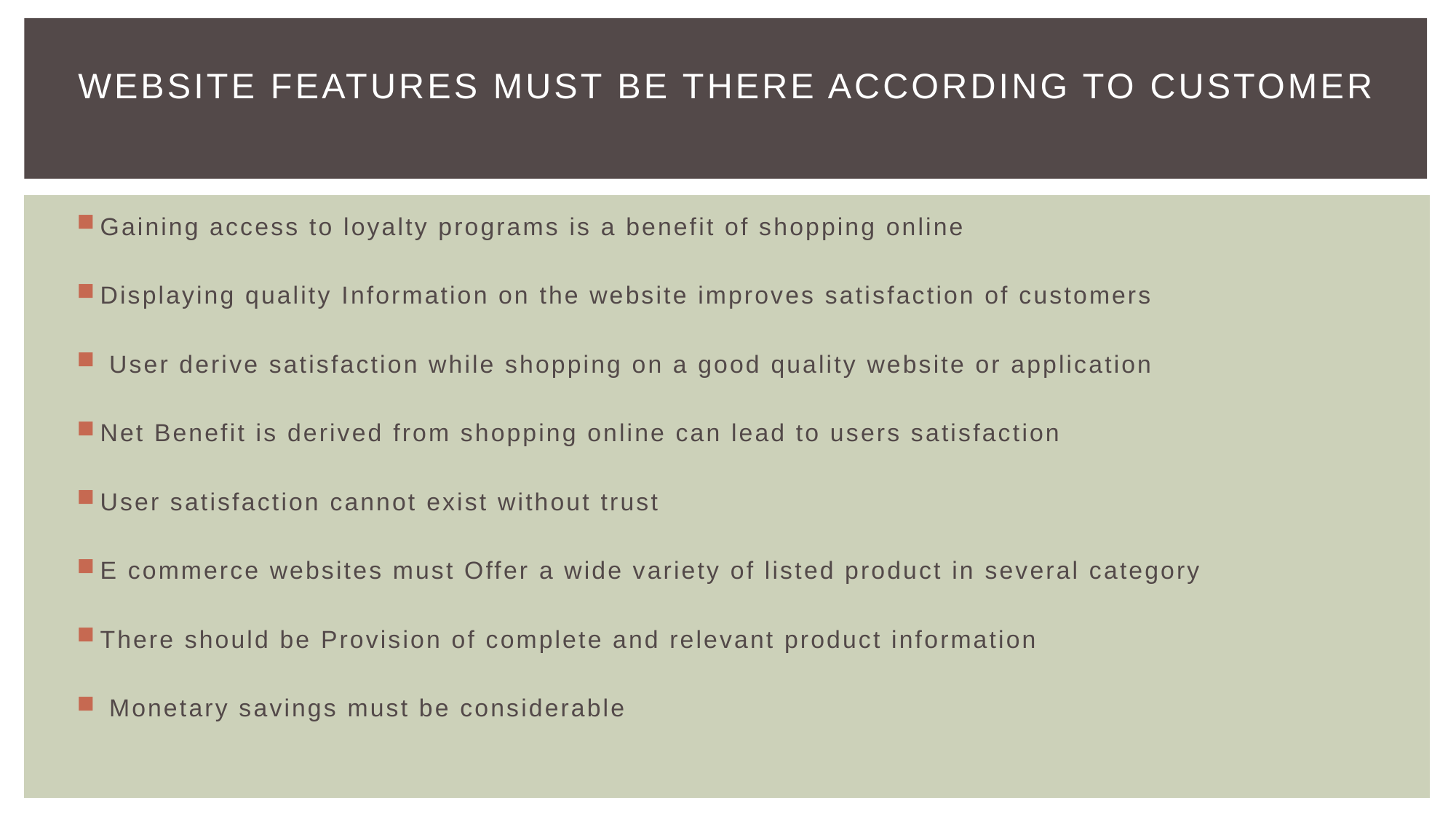

# Website Features must be there according to customer
Gaining access to loyalty programs is a benefit of shopping online

Displaying quality Information on the website improves satisfaction of customers

 User derive satisfaction while shopping on a good quality website or application

Net Benefit is derived from shopping online can lead to users satisfaction

User satisfaction cannot exist without trust

E commerce websites must Offer a wide variety of listed product in several category

There should be Provision of complete and relevant product information

 Monetary savings must be considerable